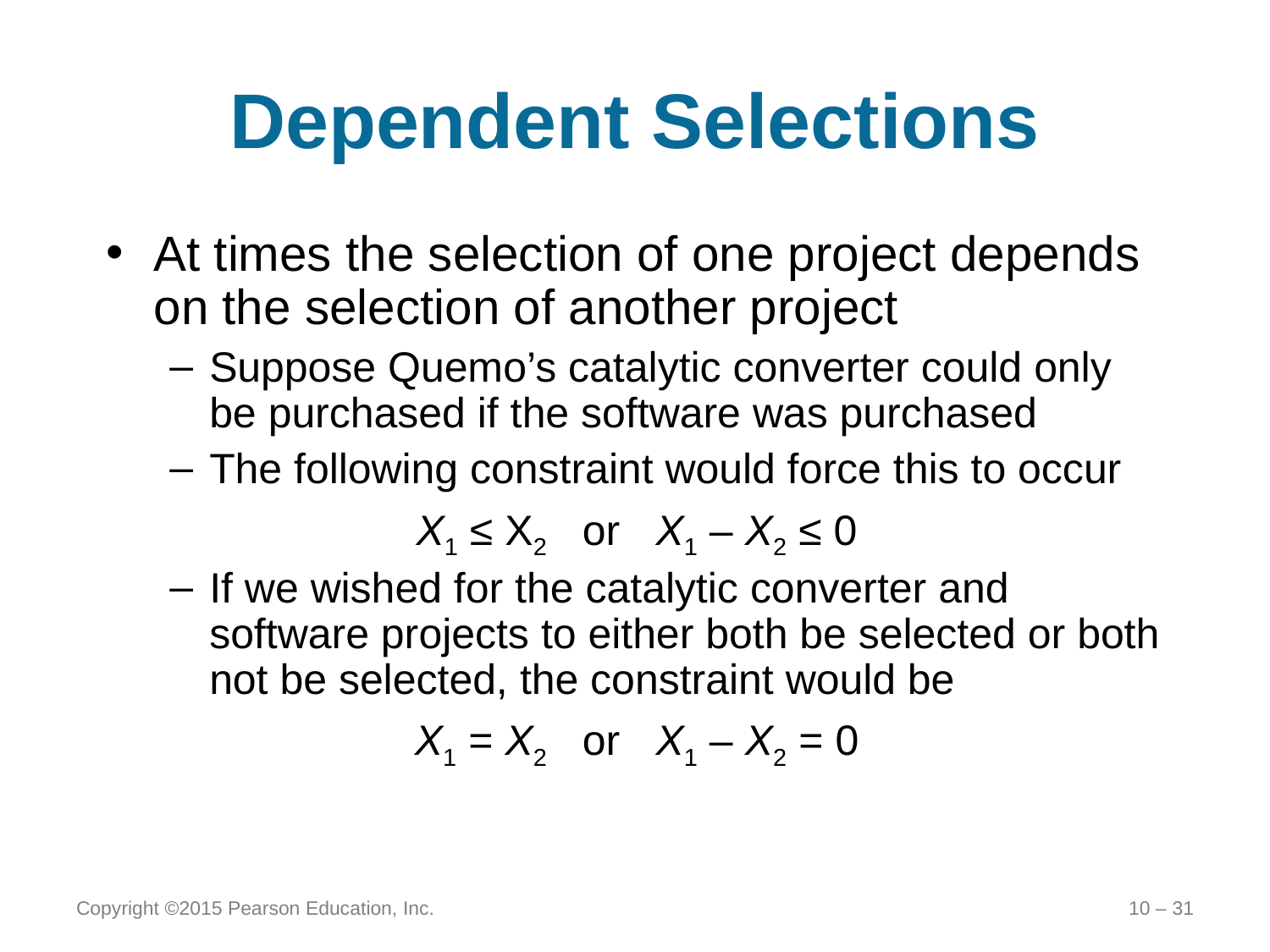

# Dependent Selections
At times the selection of one project depends on the selection of another project
Suppose Quemo’s catalytic converter could only be purchased if the software was purchased
The following constraint would force this to occur
X1 ≤ X2   or   X1 – X2 ≤ 0
If we wished for the catalytic converter and software projects to either both be selected or both not be selected, the constraint would be
X1 = X2   or   X1 – X2 = 0

Copyright ©2015 Pearson Education, Inc.
10 – 31